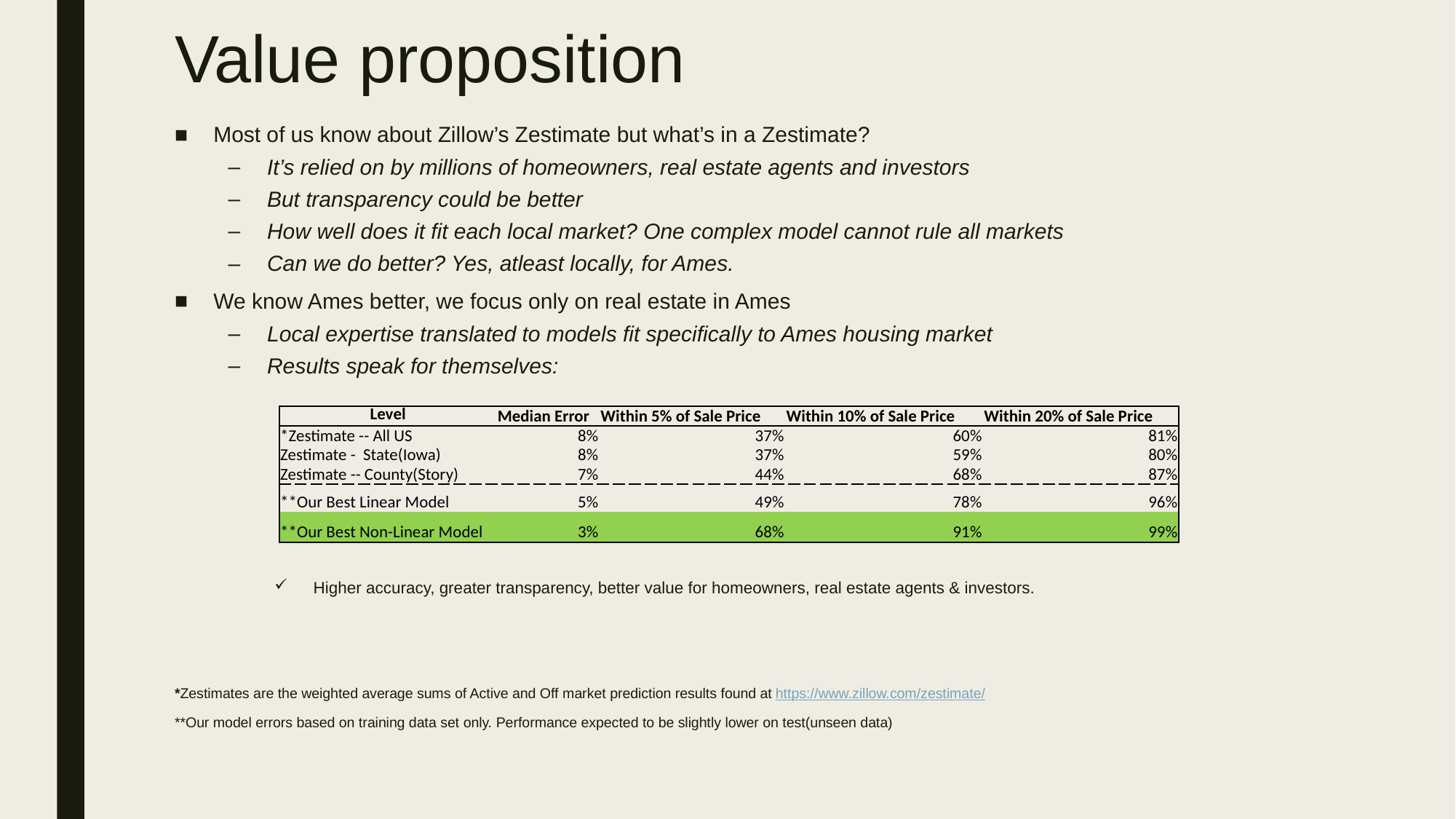

# Value proposition
Most of us know about Zillow’s Zestimate but what’s in a Zestimate?
It’s relied on by millions of homeowners, real estate agents and investors
But transparency could be better
How well does it fit each local market? One complex model cannot rule all markets
Can we do better? Yes, atleast locally, for Ames.
We know Ames better, we focus only on real estate in Ames
Local expertise translated to models fit specifically to Ames housing market
Results speak for themselves:

Higher accuracy, greater transparency, better value for homeowners, real estate agents & investors.

*Zestimates are the weighted average sums of Active and Off market prediction results found at https://www.zillow.com/zestimate/
**Our model errors based on training data set only. Performance expected to be slightly lower on test(unseen data)
| Level | Median Error | Within 5% of Sale Price | Within 10% of Sale Price | Within 20% of Sale Price |
| --- | --- | --- | --- | --- |
| \*Zestimate -- All US | 8% | 37% | 60% | 81% |
| Zestimate - State(Iowa) | 8% | 37% | 59% | 80% |
| Zestimate -- County(Story) | 7% | 44% | 68% | 87% |
| \*\*Our Best Linear Model | 5% | 49% | 78% | 96% |
| \*\*Our Best Non-Linear Model | 3% | 68% | 91% | 99% |